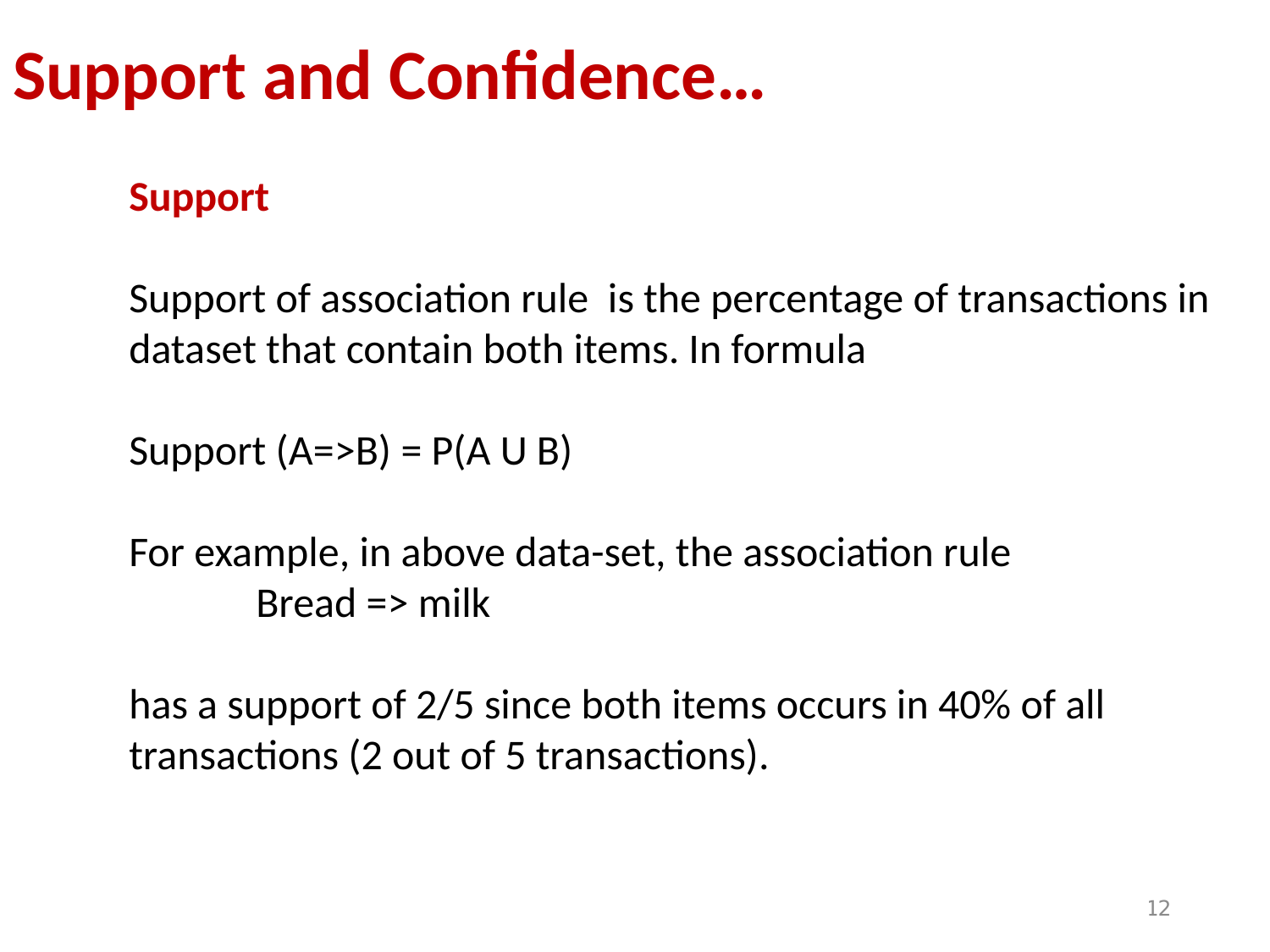

Support and Confidence…
Support

Support of association rule  is the percentage of transactions in dataset that contain both items. In formula

Support (A=>B) = P(A U B)

For example, in above data-set, the association rule
	Bread => milk

has a support of 2/5 since both items occurs in 40% of all transactions (2 out of 5 transactions).

12